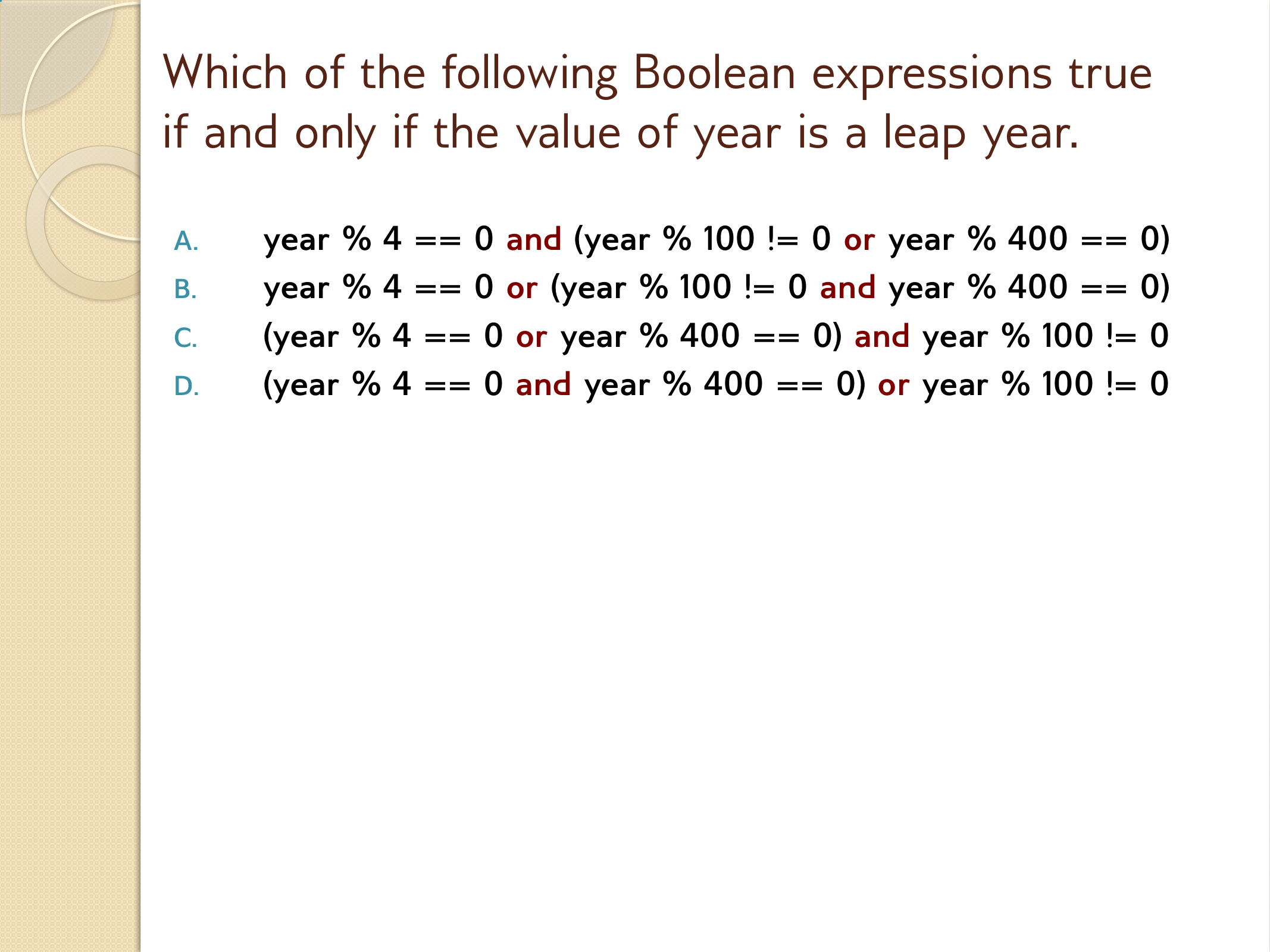

# Which of the following Boolean expressions true if and only if the value of year is a leap year.
year % 4 == 0 and (year % 100 != 0 or year % 400 == 0)
year % 4 == 0 or (year % 100 != 0 and year % 400 == 0)
(year % 4 == 0 or year % 400 == 0) and year % 100 != 0
(year % 4 == 0 and year % 400 == 0) or year % 100 != 0

1